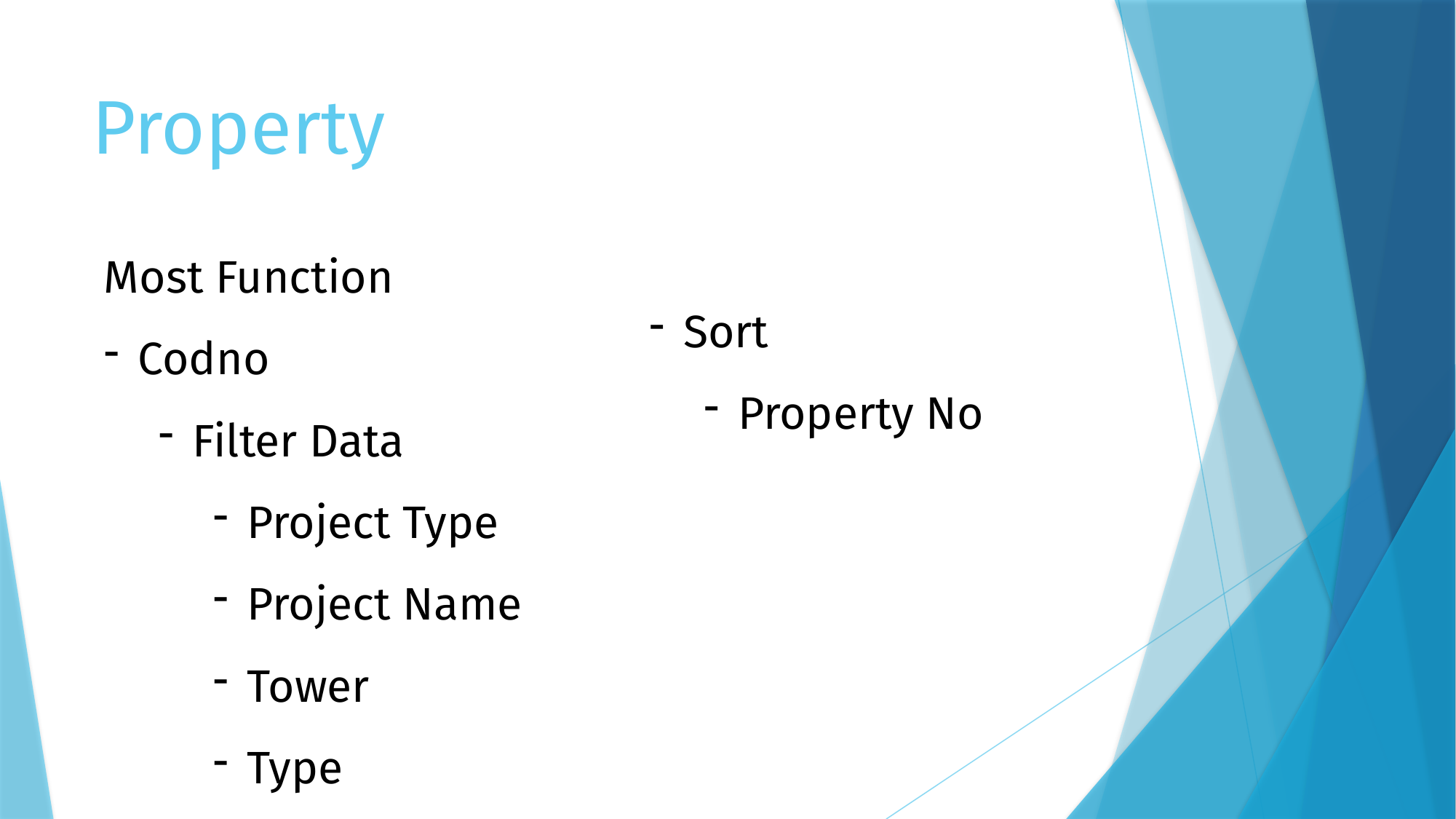

# Property
Most Function
Codno
Filter Data
Project Type
Project Name
Tower
Type

Sort
Property No